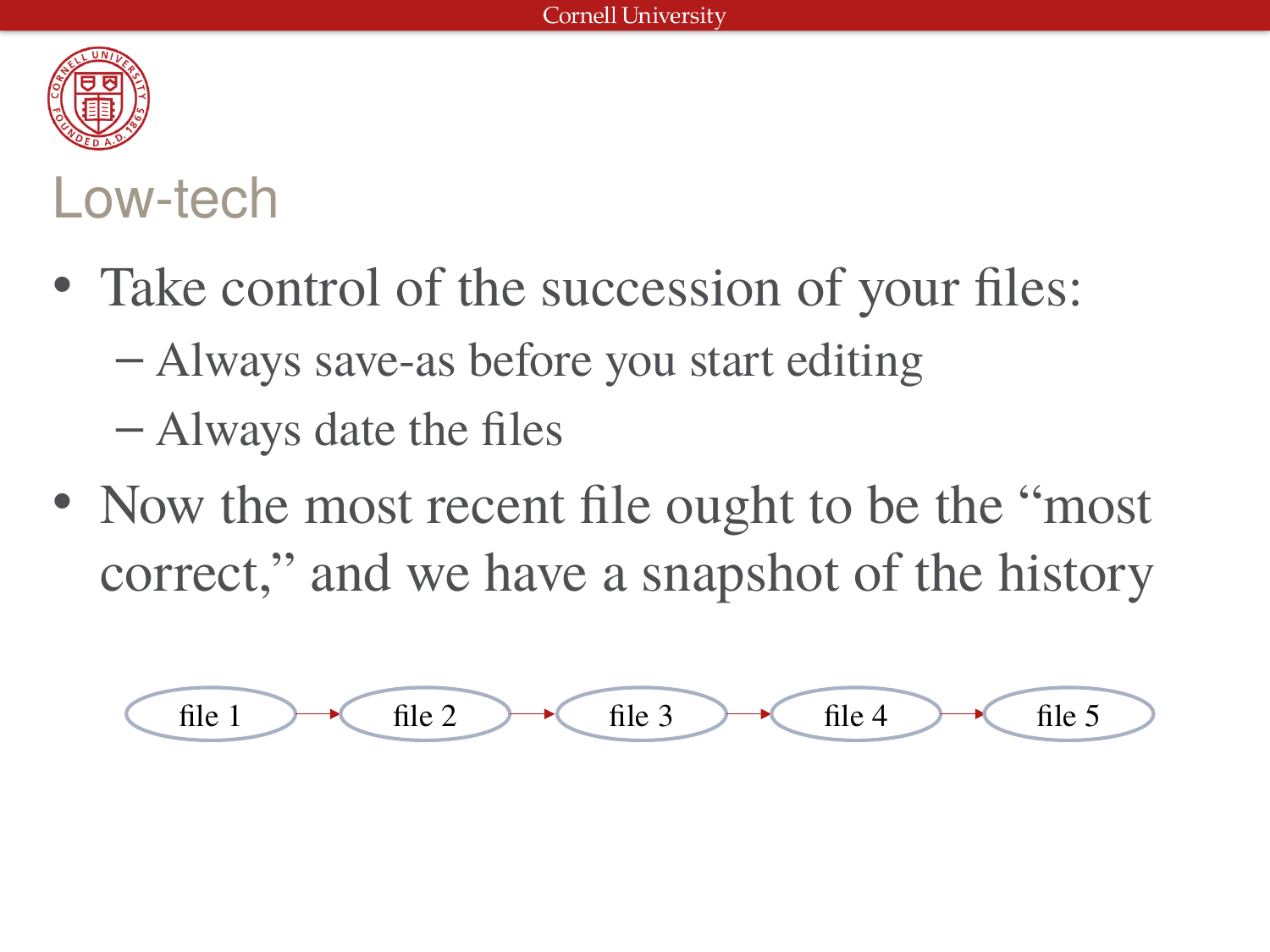

# Low-tech
Take control of the succession of your files:
Always save-as before you start editing
Always date the files
Now the most recent file ought to be the “most correct,” and we have a snapshot of the history

file 1
file 2
file 3
file 4
file 5